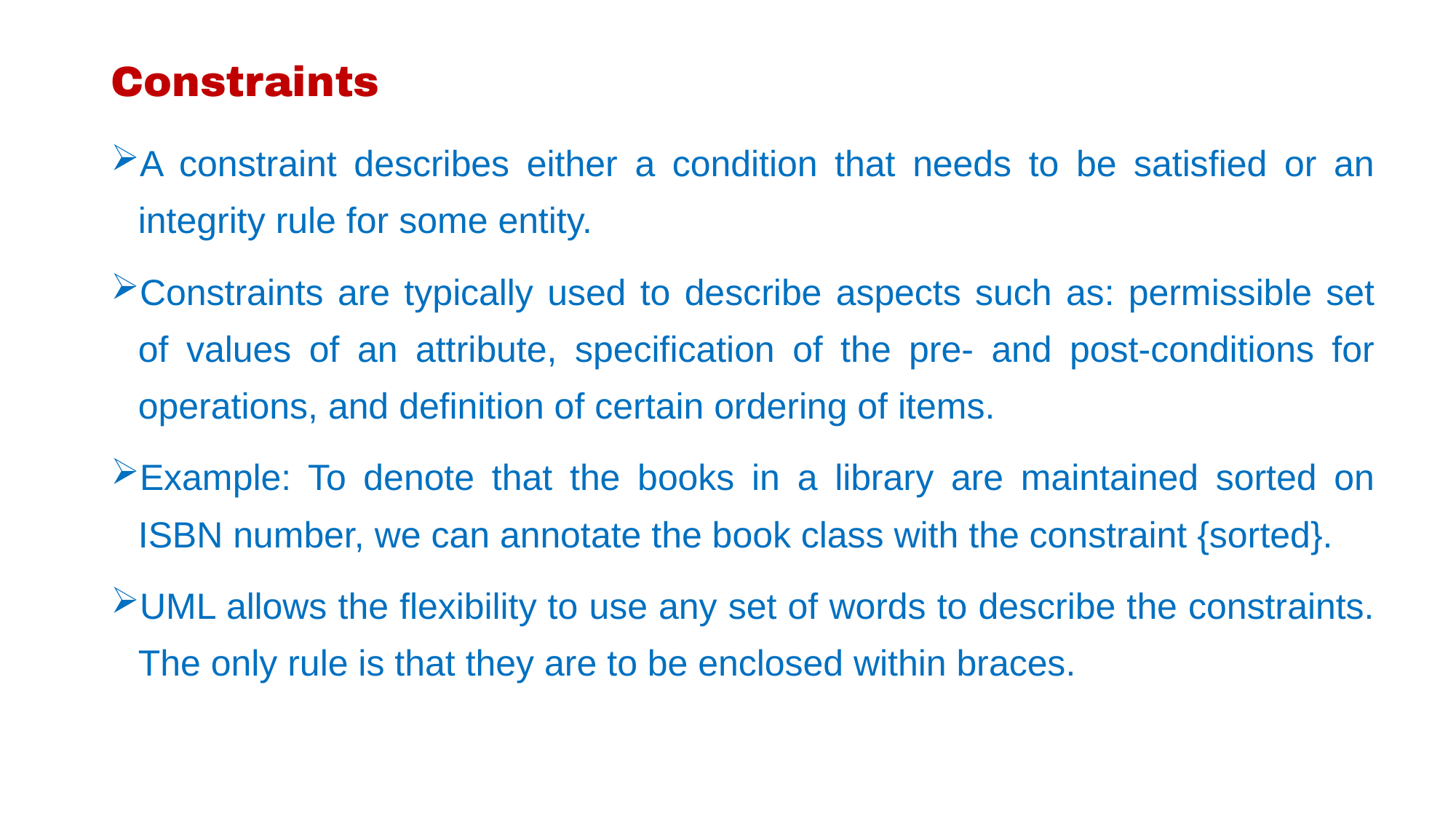

# Constraints
A constraint describes either a condition that needs to be satisfied or an integrity rule for some entity.
Constraints are typically used to describe aspects such as: permissible set of values of an attribute, specification of the pre- and post-conditions for operations, and definition of certain ordering of items.
Example: To denote that the books in a library are maintained sorted on ISBN number, we can annotate the book class with the constraint {sorted}.
UML allows the flexibility to use any set of words to describe the constraints. The only rule is that they are to be enclosed within braces.